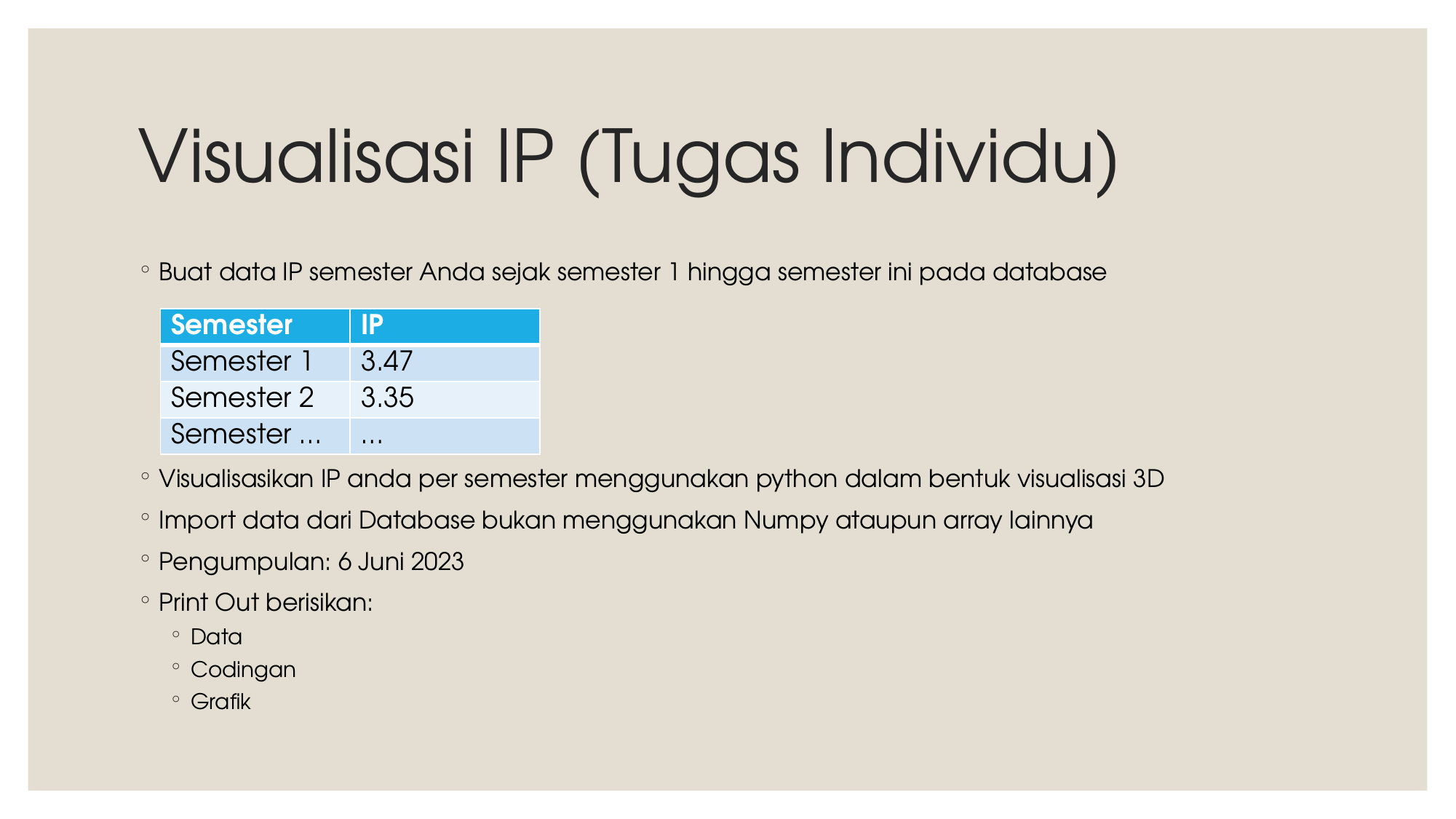

# Visualisasi IP (Tugas Individu)
Buat data IP semester Anda sejak semester 1 hingga semester ini pada database

Visualisasikan IP anda per semester menggunakan python dalam bentuk visualisasi 3D
Import data dari Database bukan menggunakan Numpy ataupun array lainnya
Pengumpulan: 6 Juni 2023
Print Out berisikan:
Data
Codingan
Grafik
| Semester | IP |
| --- | --- |
| Semester 1 | 3.47 |
| Semester 2 | 3.35 |
| Semester … | … |